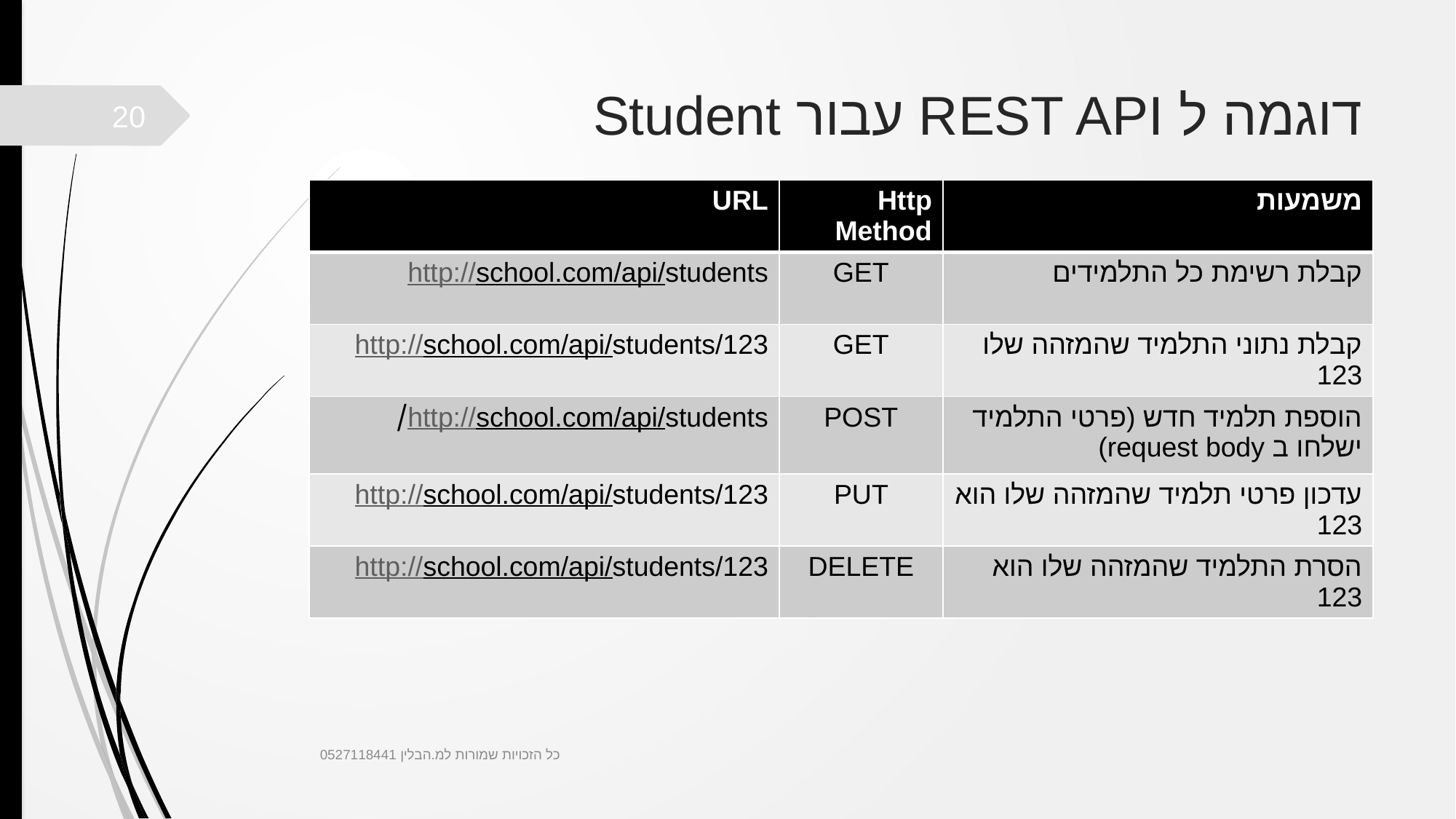

# דוגמה ל REST API עבור Student
20

| URL | Http Method | משמעות |
| --- | --- | --- |
| http://school.com/api/students | GET | קבלת רשימת כל התלמידים |
| http://school.com/api/students/123 | GET | קבלת נתוני התלמיד שהמזהה שלו 123 |
| http://school.com/api/students/ | POST | הוספת תלמיד חדש (פרטי התלמיד ישלחו ב request body) |
| http://school.com/api/students/123 | PUT | עדכון פרטי תלמיד שהמזהה שלו הוא 123 |
| http://school.com/api/students/123 | DELETE | הסרת התלמיד שהמזהה שלו הוא 123 |
כל הזכויות שמורות למ.הבלין 0527118441